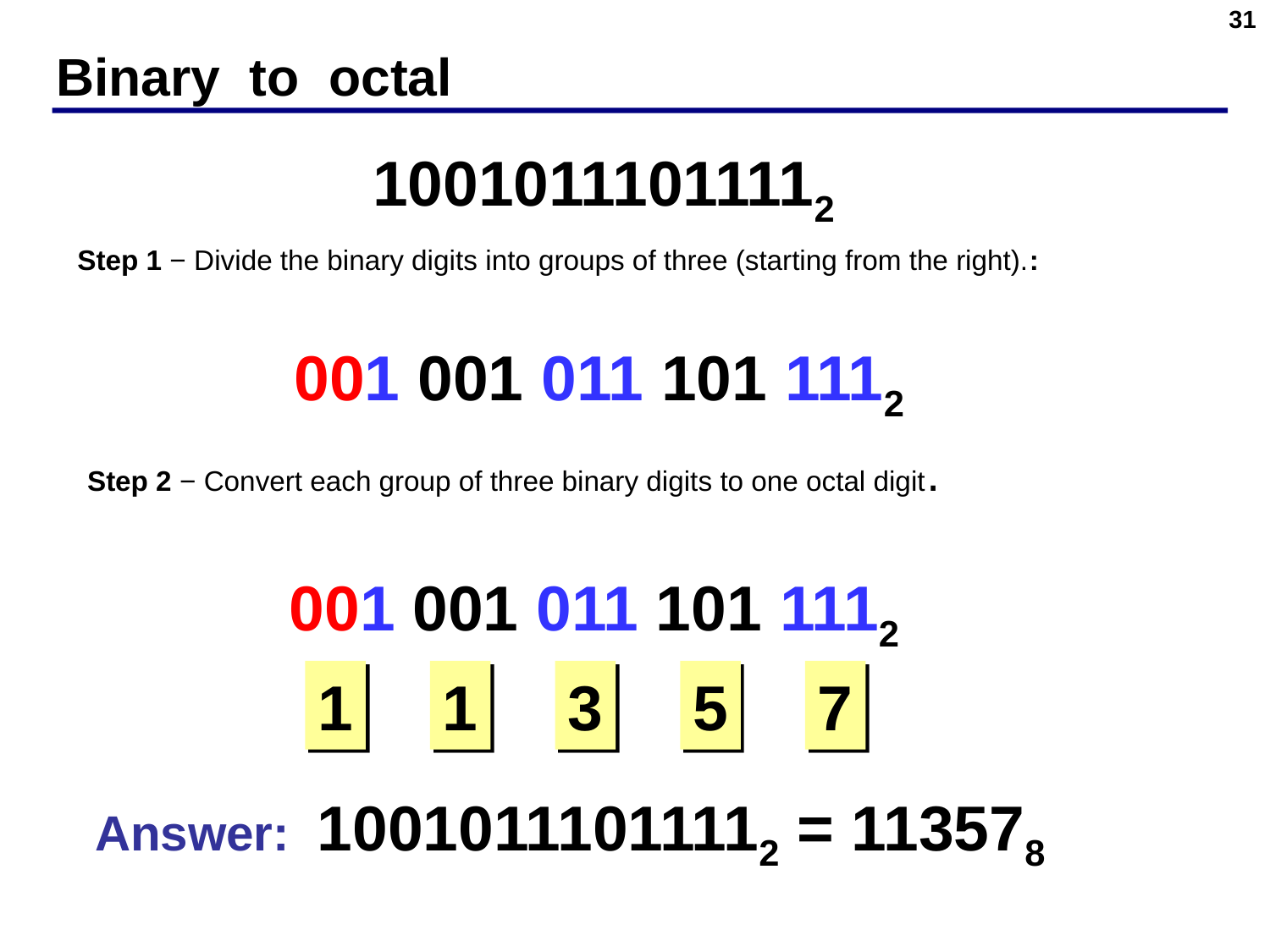

31
# Binary  to  octal
10010111011112
Step 1 − Divide the binary digits into groups of three (starting from the right).:
001 001 011 101 1112
Step 2 − Convert each group of three binary digits to one octal digit.
001 001 011 101 1112
1
1
3
5
7
Answer:  10010111011112 = 113578